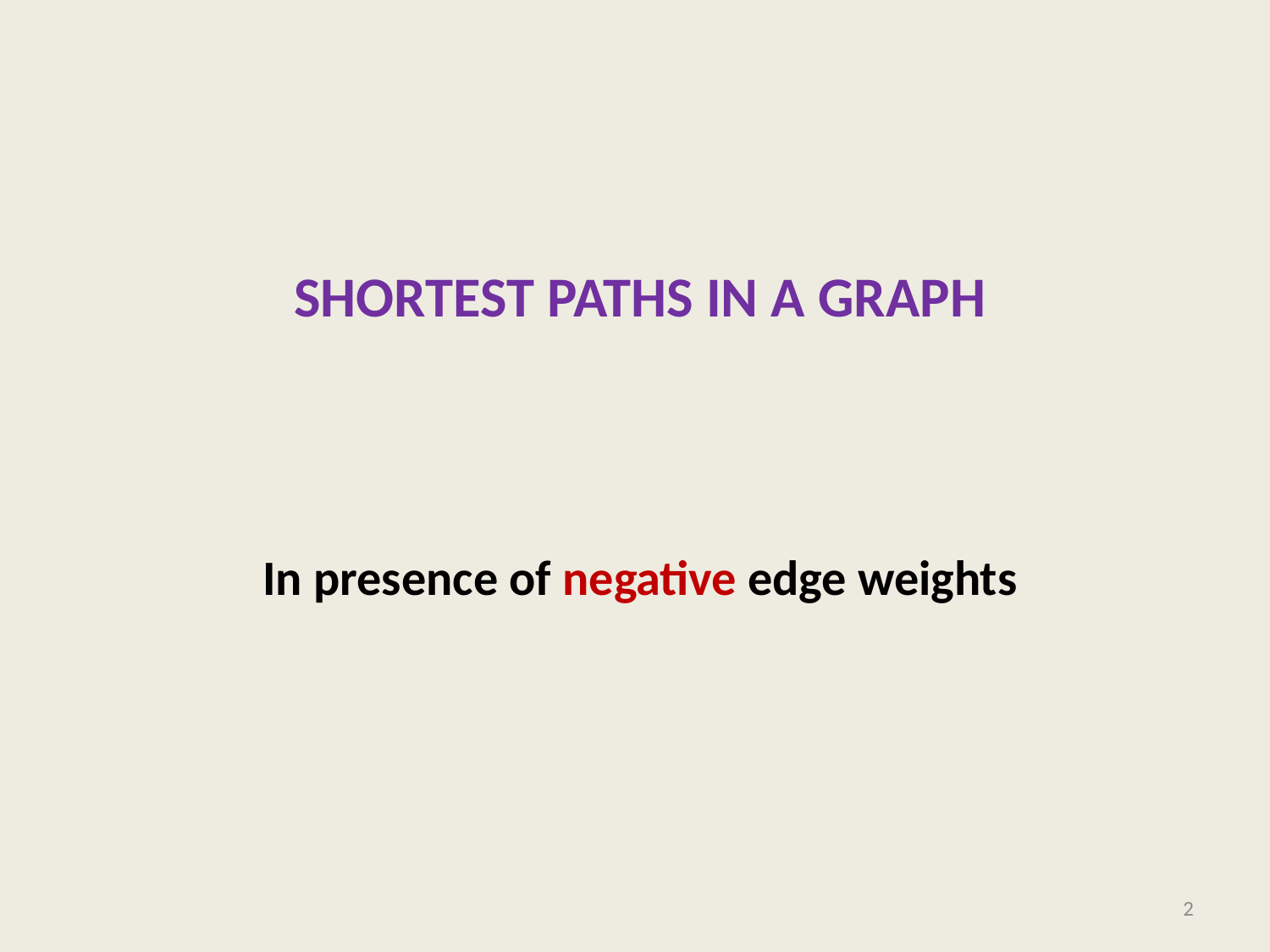

# Shortest pathS in a graph
In presence of negative edge weights
2